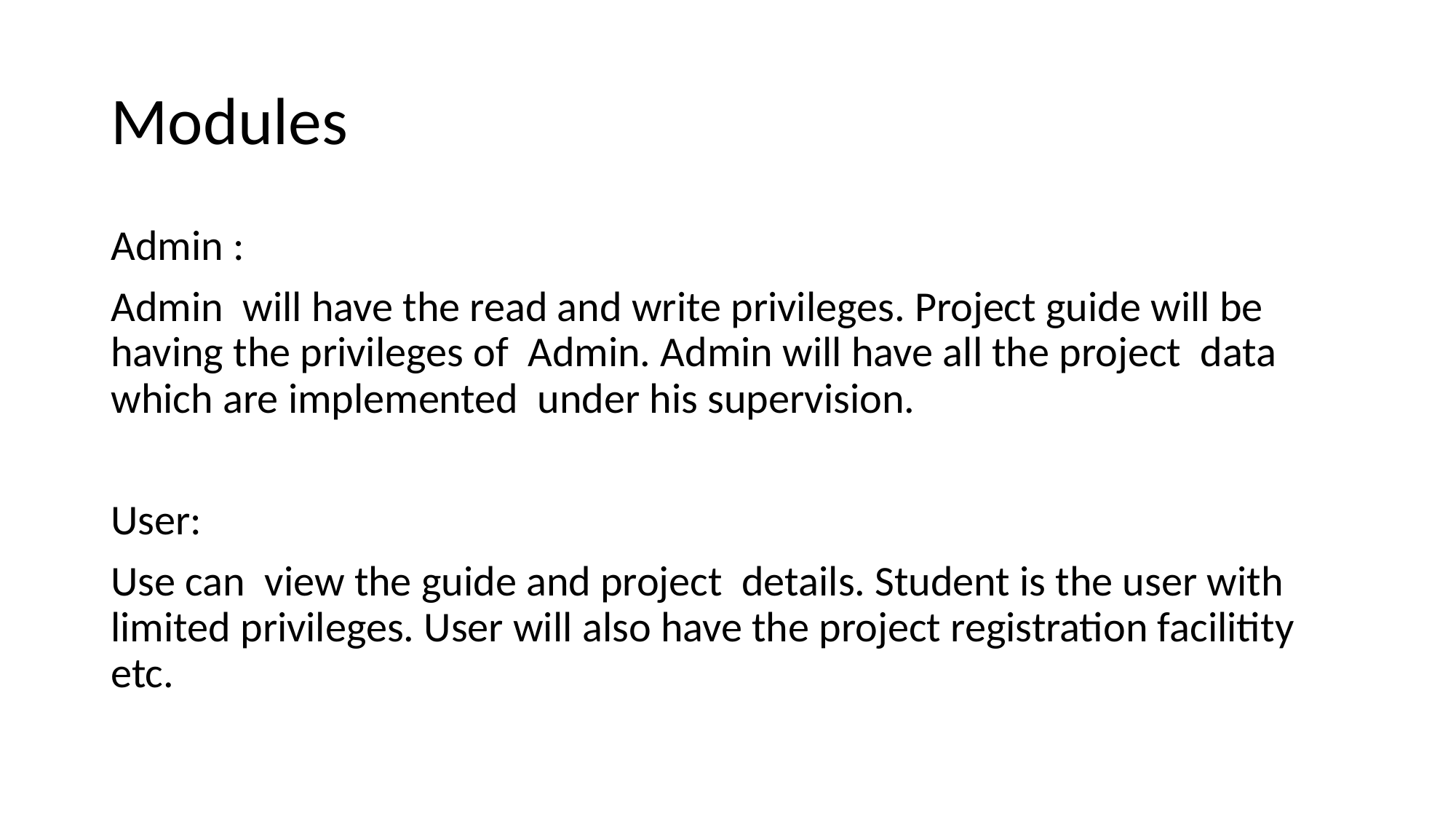

# Modules
Admin :
Admin  will have the read and write privileges. Project guide will be having the privileges of  Admin. Admin will have all the project  data which are implemented  under his supervision.

User:
Use can  view the guide and project  details. Student is the user with limited privileges. User will also have the project registration facilitity etc.